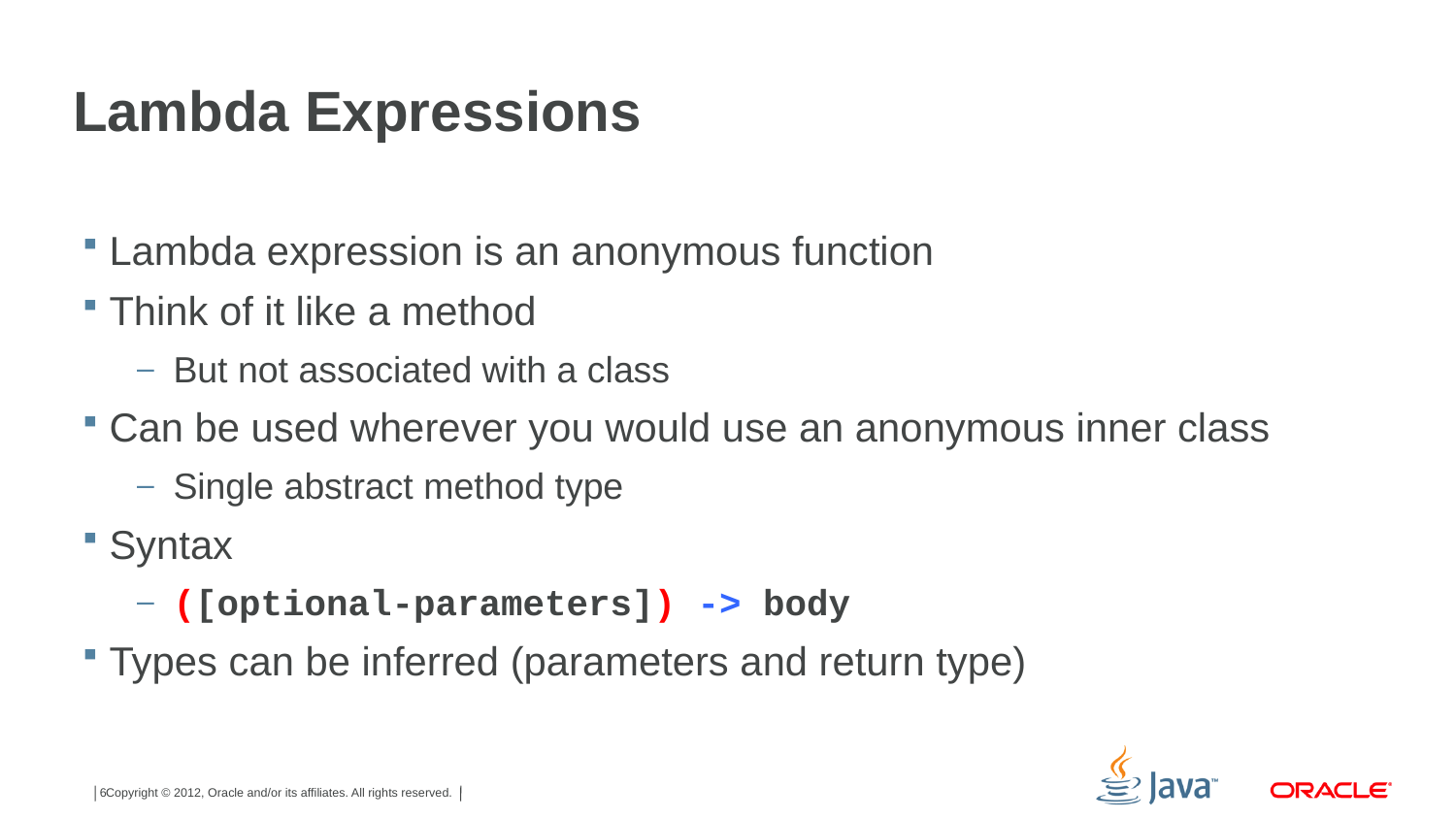

# Lambda Expressions
Lambda expression is an anonymous function
Think of it like a method
But not associated with a class
Can be used wherever you would use an anonymous inner class
Single abstract method type
Syntax
([optional-parameters]) -> body
Types can be inferred (parameters and return type)